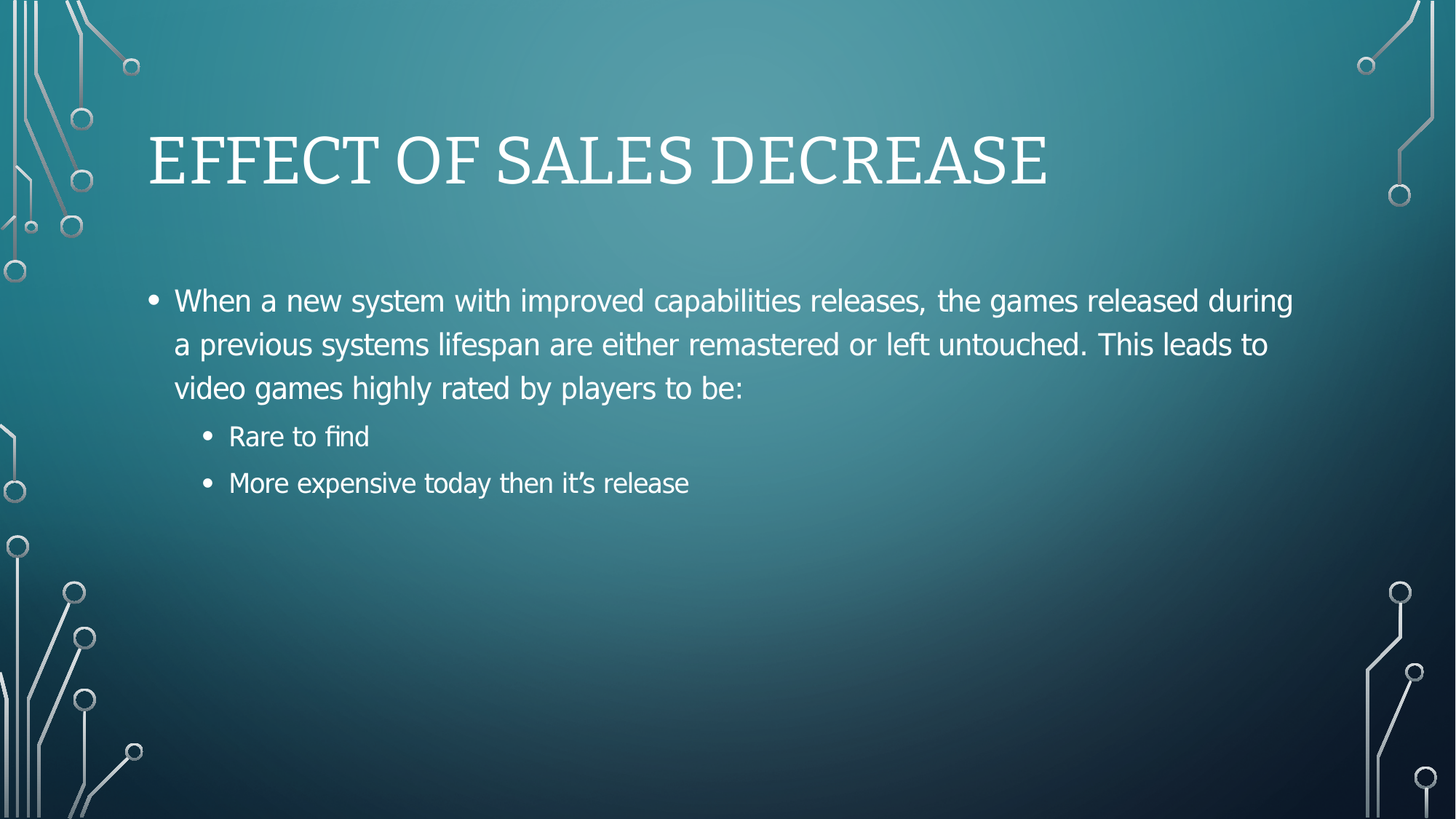

# Effect of Sales Decrease
When a new system with improved capabilities releases, the games released during a previous systems lifespan are either remastered or left untouched. This leads to video games highly rated by players to be:
Rare to find
More expensive today then it’s release